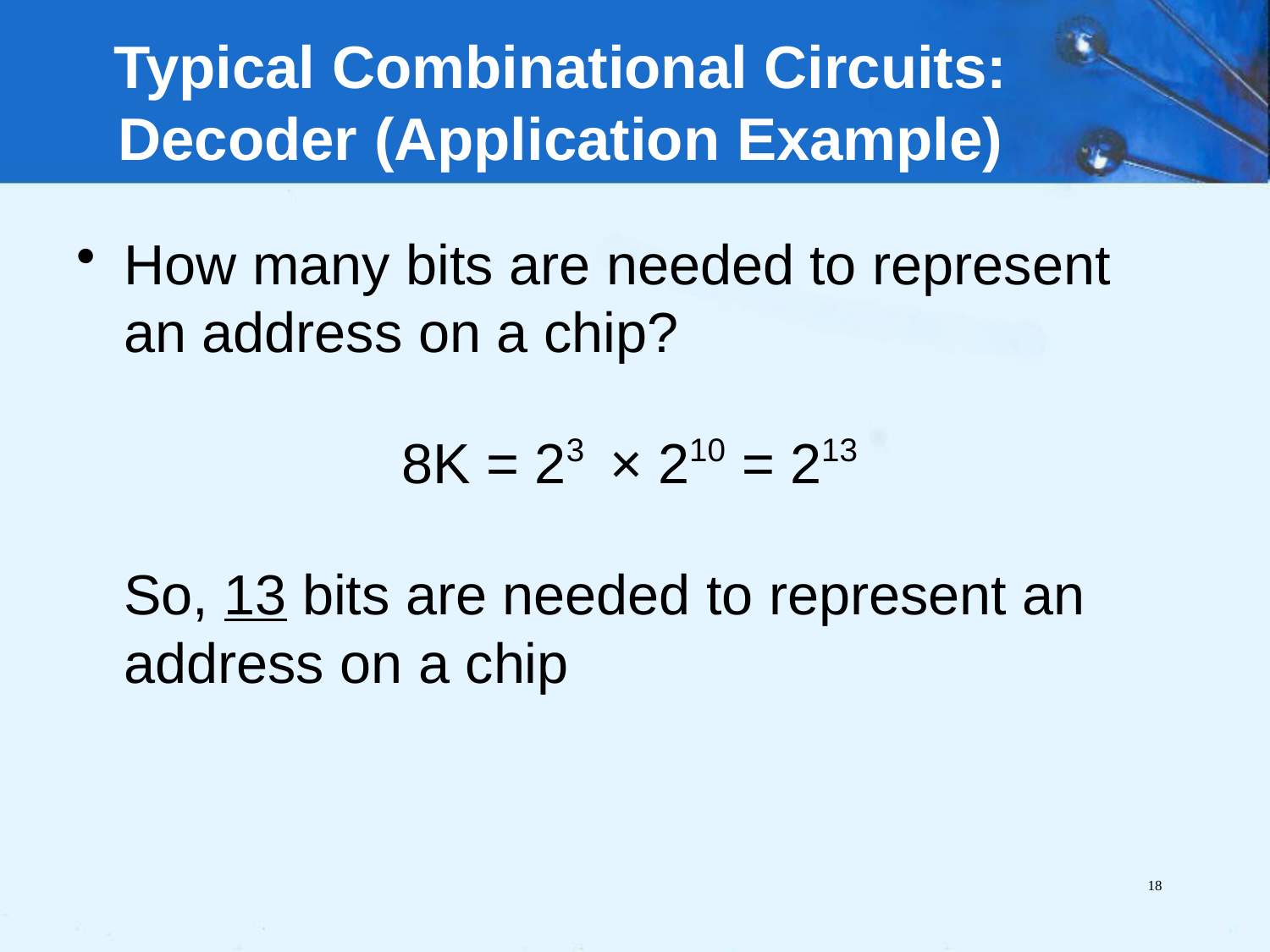

Typical Combinational Circuits: Decoder (Application Example)
How many bits are needed to represent an address on a chip?
8K = 23  × 210 = 213
	So, 13 bits are needed to represent an address on a chip
18